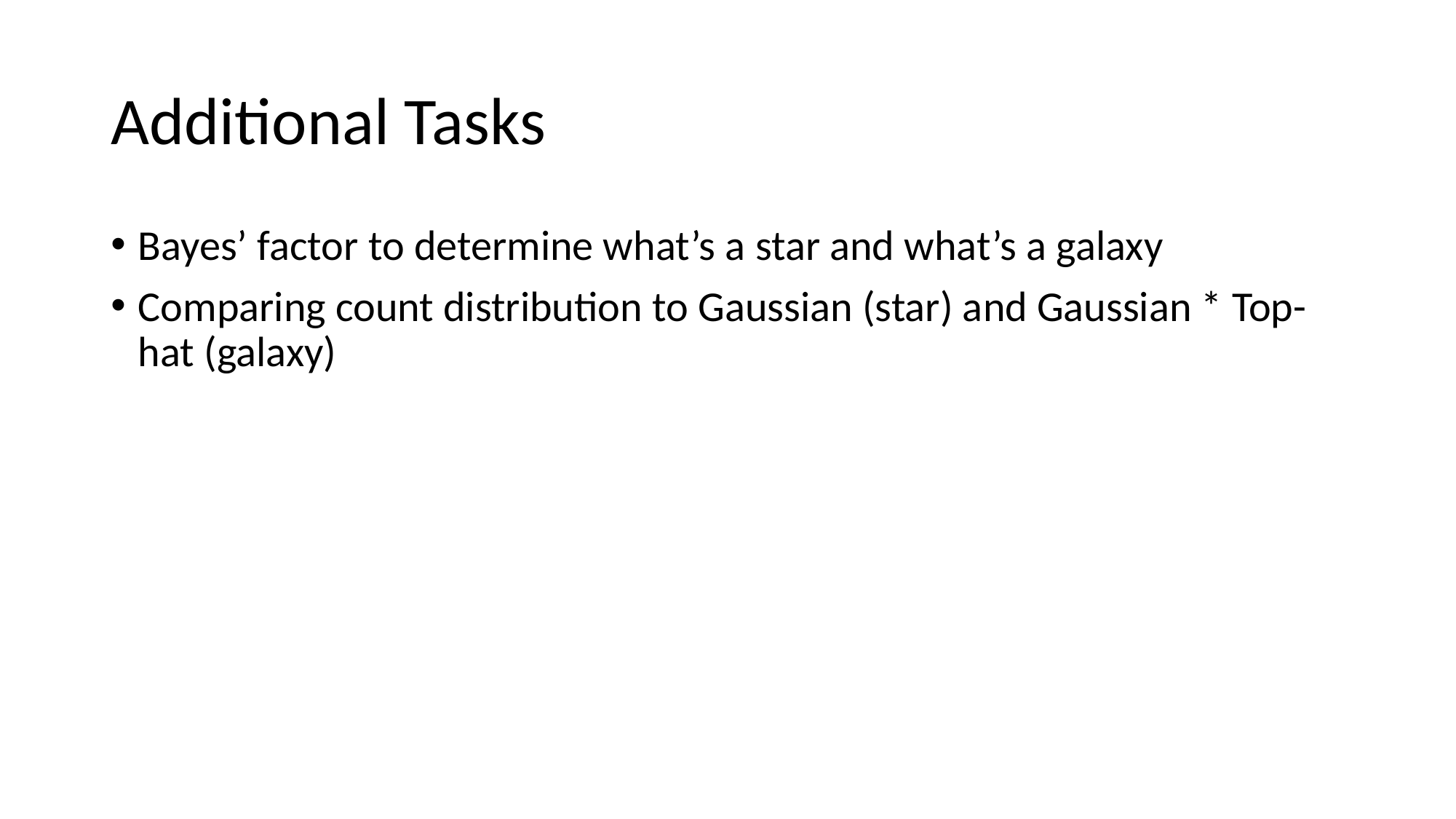

# Additional Tasks
Bayes’ factor to determine what’s a star and what’s a galaxy
Comparing count distribution to Gaussian (star) and Gaussian * Top-hat (galaxy)